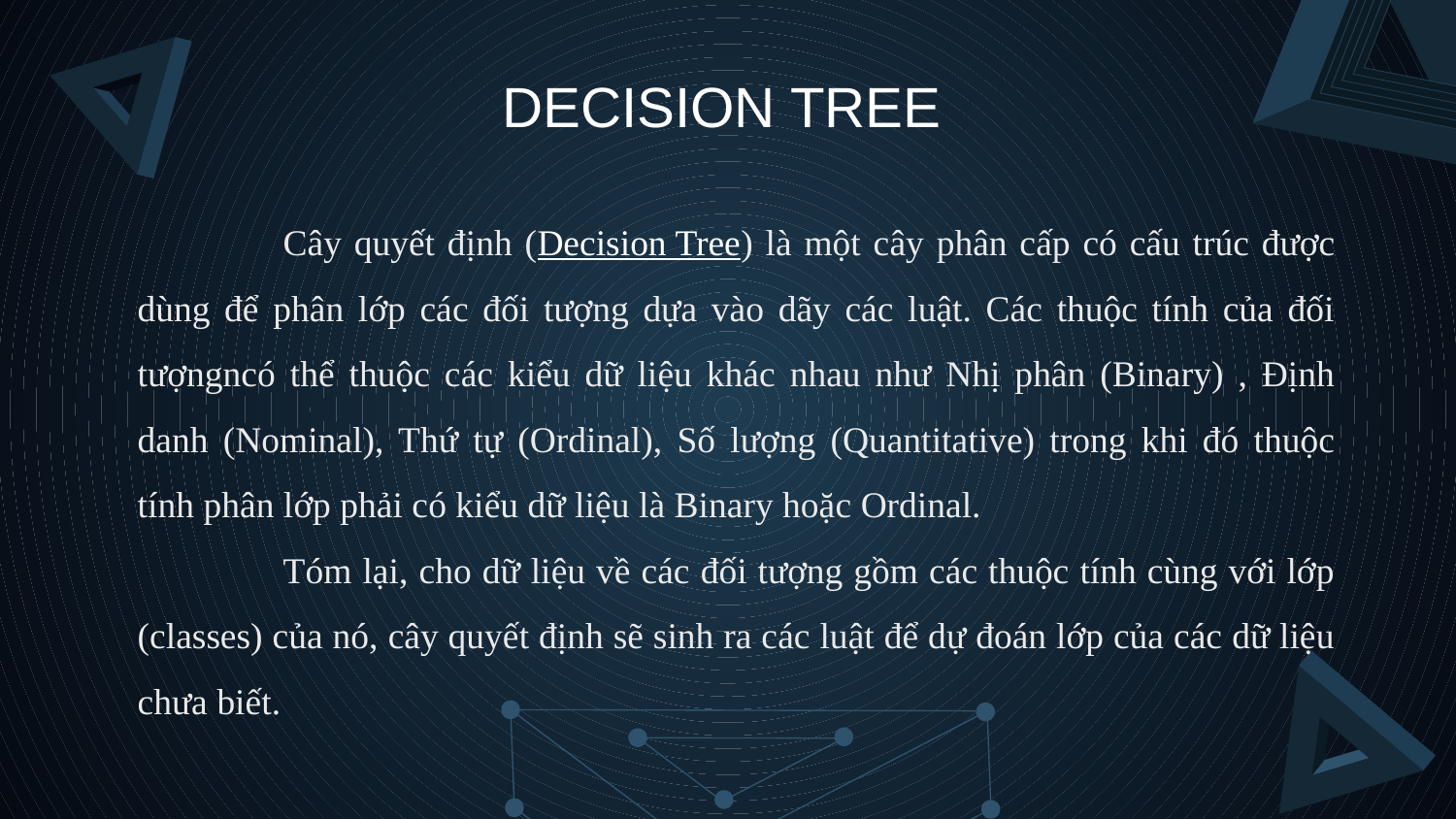

# DECISION TREE
	Cây quyết định (Decision Tree) là một cây phân cấp có cấu trúc được dùng để phân lớp các đối tượng dựa vào dãy các luật. Các thuộc tính của đối tượngncó thể thuộc các kiểu dữ liệu khác nhau như Nhị phân (Binary) , Định danh (Nominal), Thứ tự (Ordinal), Số lượng (Quantitative) trong khi đó thuộc tính phân lớp phải có kiểu dữ liệu là Binary hoặc Ordinal.
	Tóm lại, cho dữ liệu về các đối tượng gồm các thuộc tính cùng với lớp (classes) của nó, cây quyết định sẽ sinh ra các luật để dự đoán lớp của các dữ liệu chưa biết.